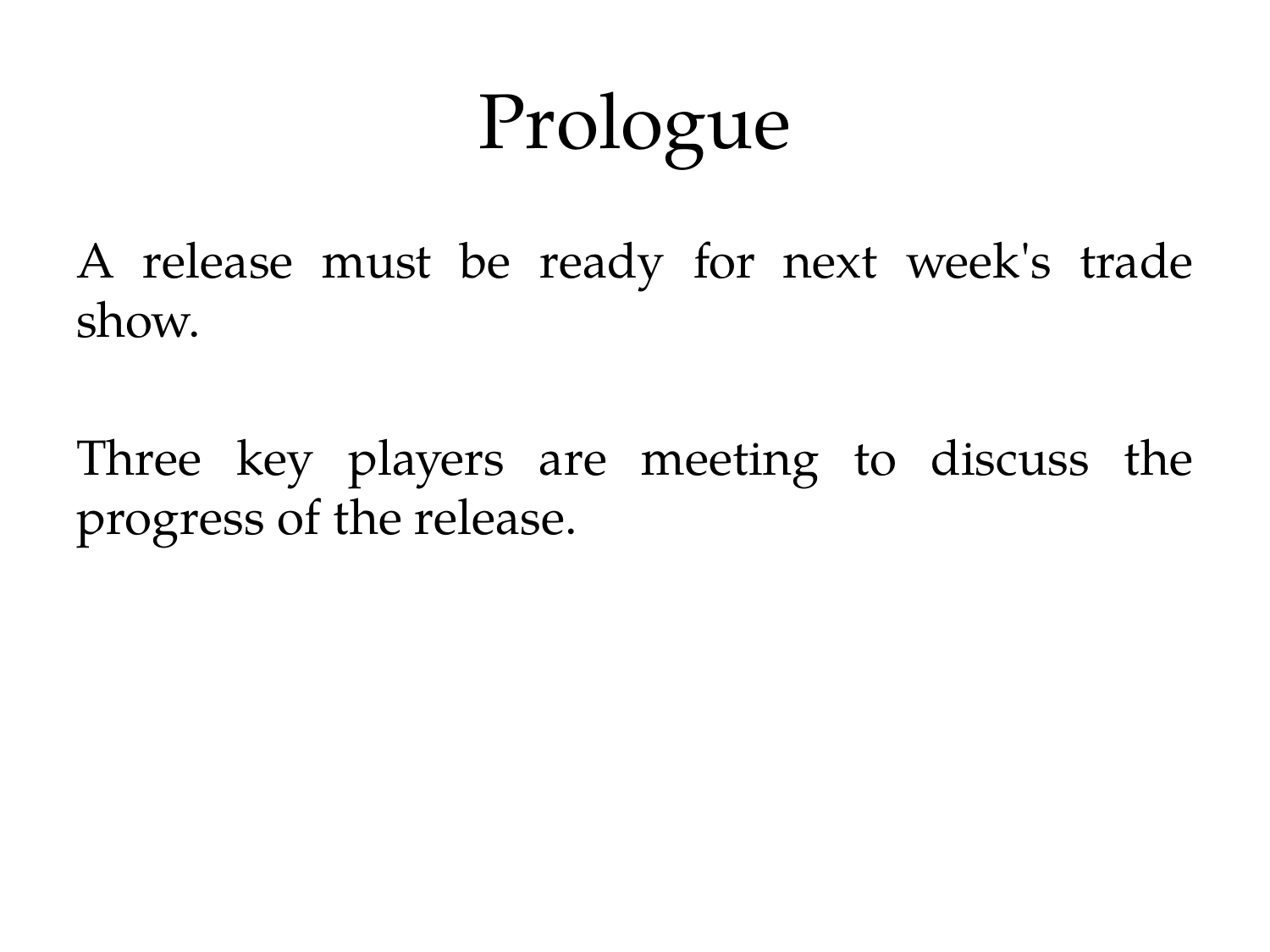

# Prologue
A release must be ready for next week's trade show.

Three key players are meeting to discuss the progress of the release.